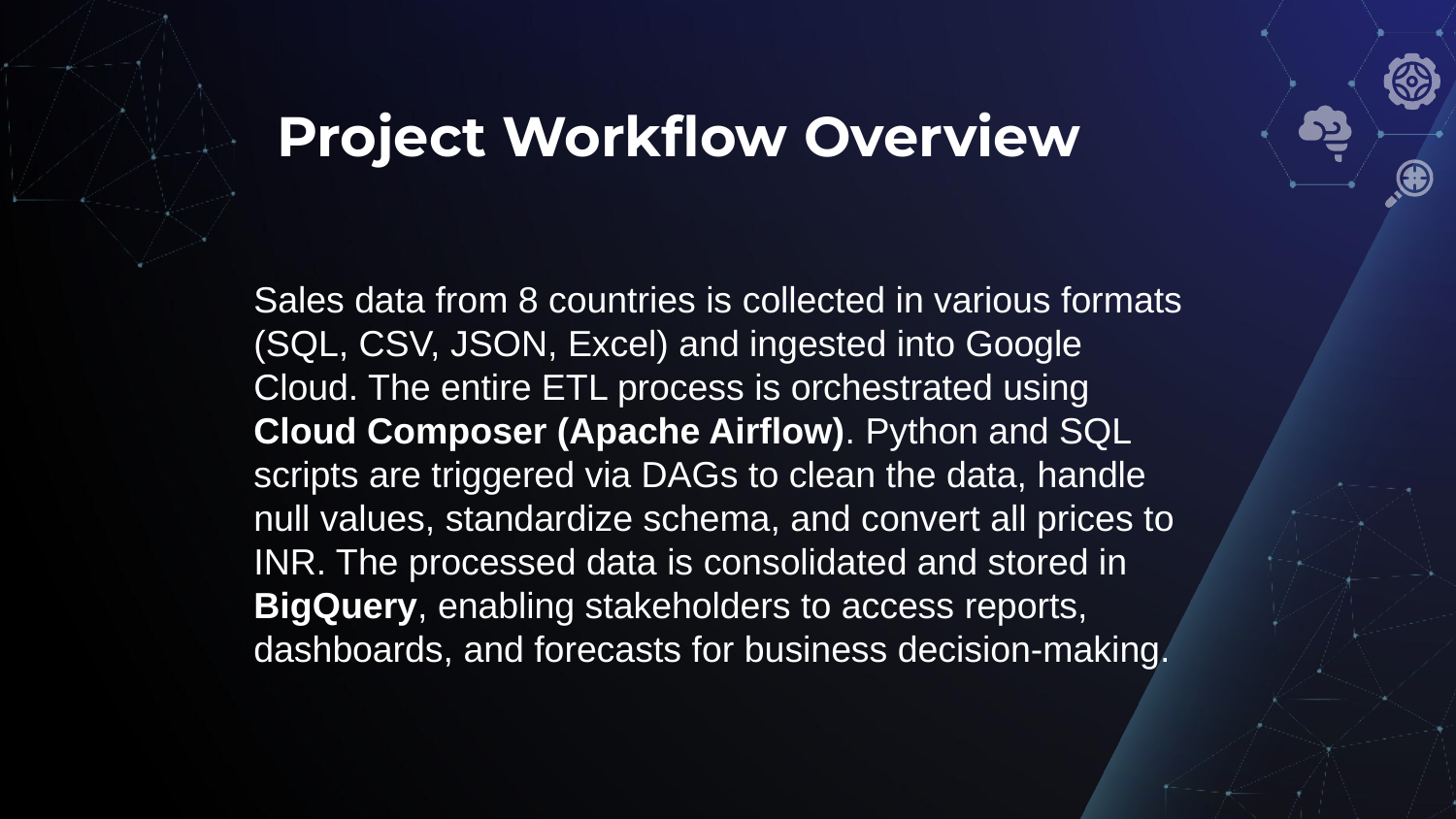

# Project Workflow Overview
Sales data from 8 countries is collected in various formats (SQL, CSV, JSON, Excel) and ingested into Google Cloud. The entire ETL process is orchestrated using Cloud Composer (Apache Airflow). Python and SQL scripts are triggered via DAGs to clean the data, handle null values, standardize schema, and convert all prices to INR. The processed data is consolidated and stored in BigQuery, enabling stakeholders to access reports, dashboards, and forecasts for business decision-making.